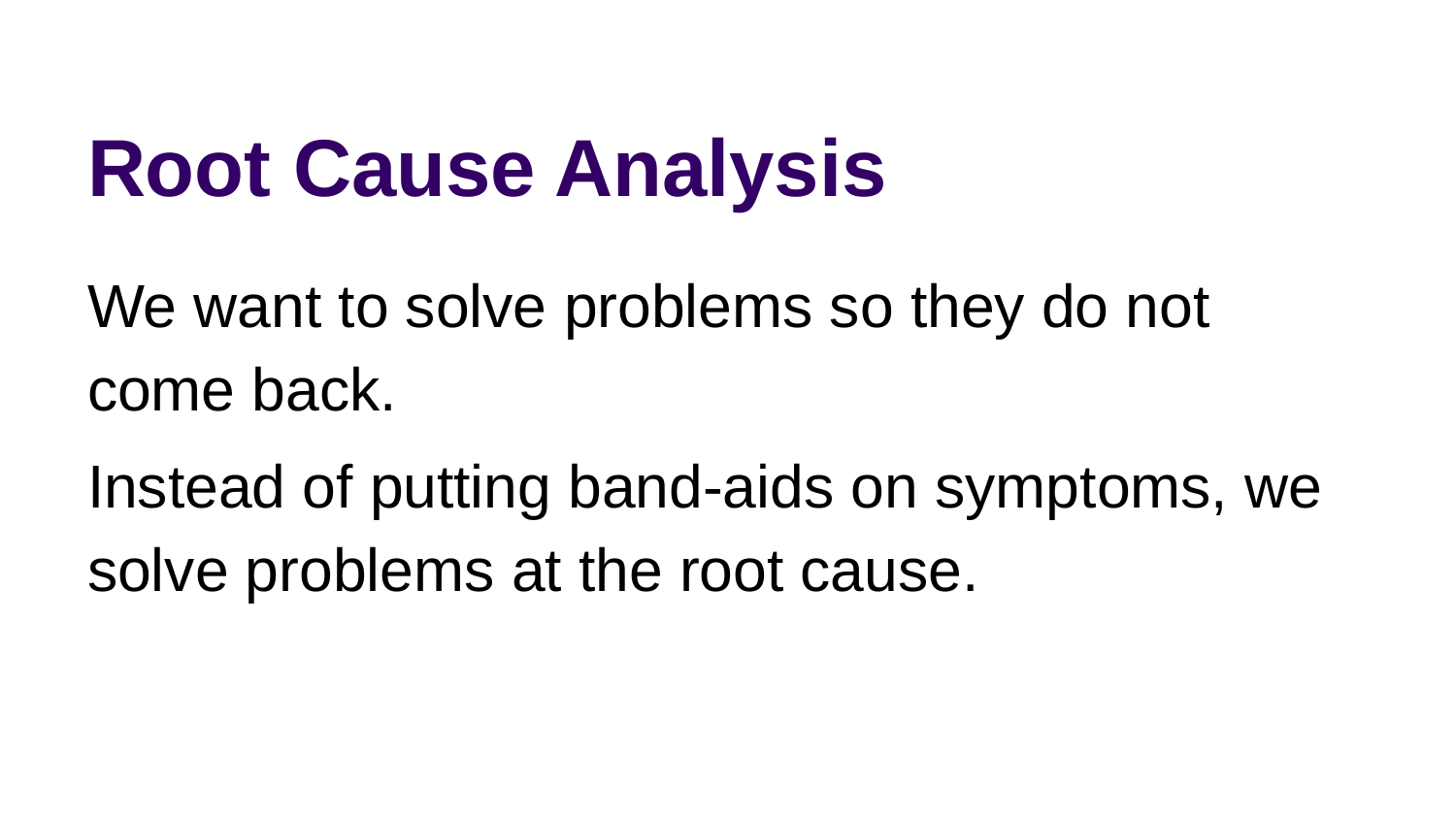

# Root Cause Analysis

We want to solve problems so they do not come back.
Instead of putting band-aids on symptoms, we solve problems at the root cause.